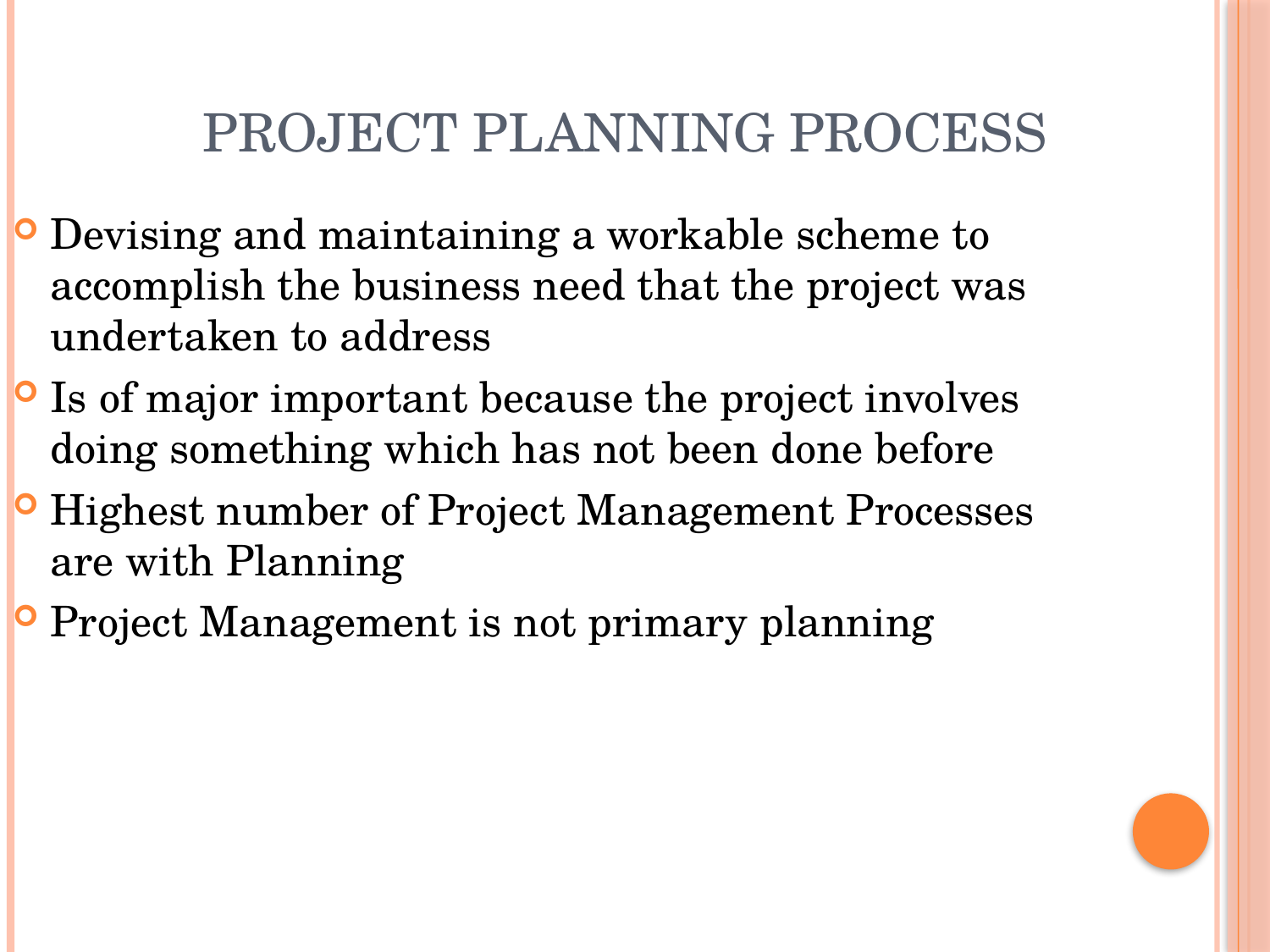

Project Planning Process
Devising and maintaining a workable scheme to accomplish the business need that the project was undertaken to address
Is of major important because the project involves doing something which has not been done before
Highest number of Project Management Processes are with Planning
Project Management is not primary planning